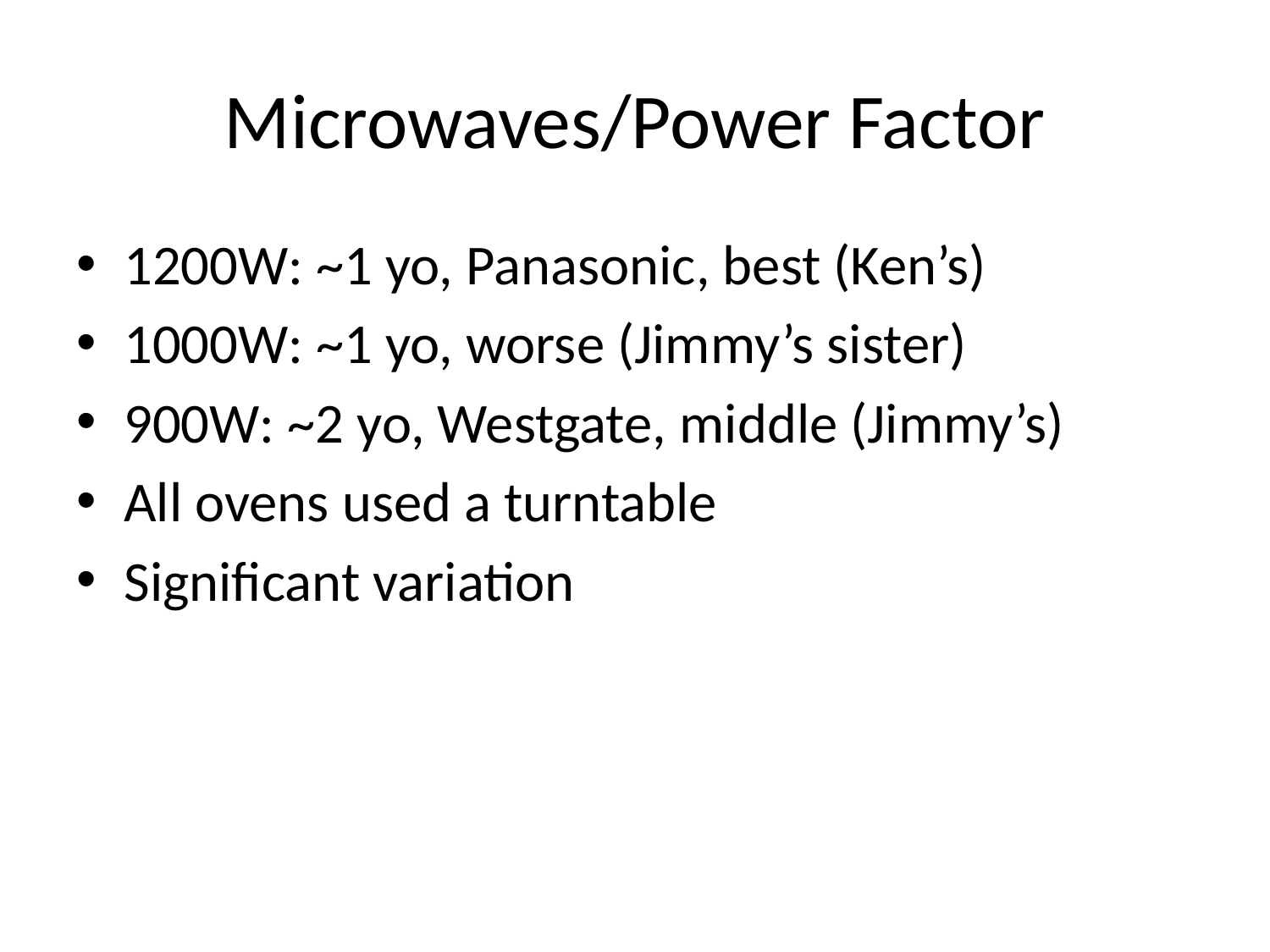

# Microwaves/Power Factor
1200W: ~1 yo, Panasonic, best (Ken’s)
1000W: ~1 yo, worse (Jimmy’s sister)
900W: ~2 yo, Westgate, middle (Jimmy’s)
All ovens used a turntable
Significant variation